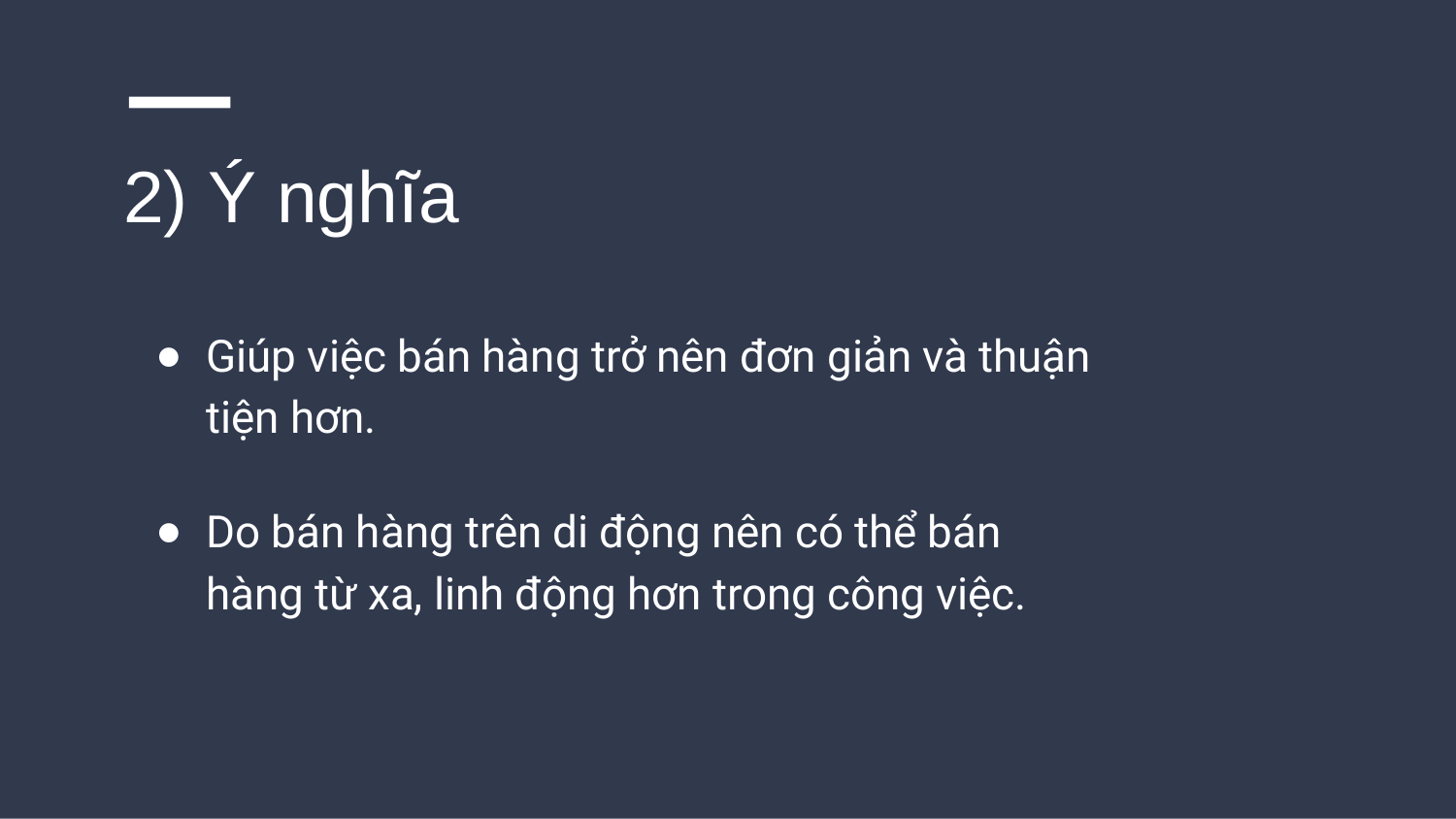

# 2) Ý nghĩa

Giúp việc bán hàng trở nên đơn giản và thuận tiện hơn.

Do bán hàng trên di động nên có thể bán hàng từ xa, linh động hơn trong công việc.